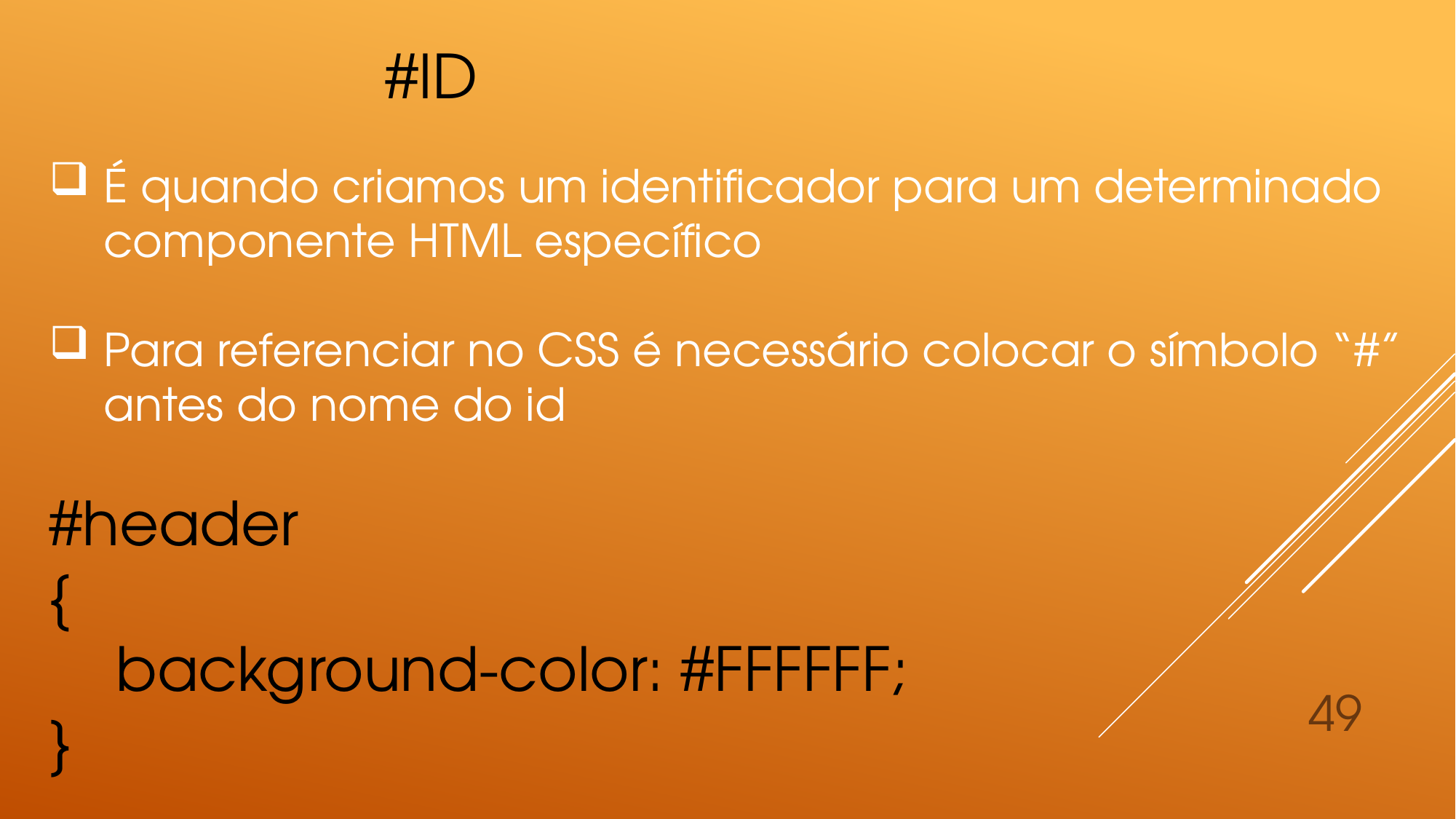

#ID
É quando criamos um identificador para um determinado componente HTML específico

Para referenciar no CSS é necessário colocar o símbolo “#” antes do nome do id

#header
{
    background-color: #FFFFFF;
}

49